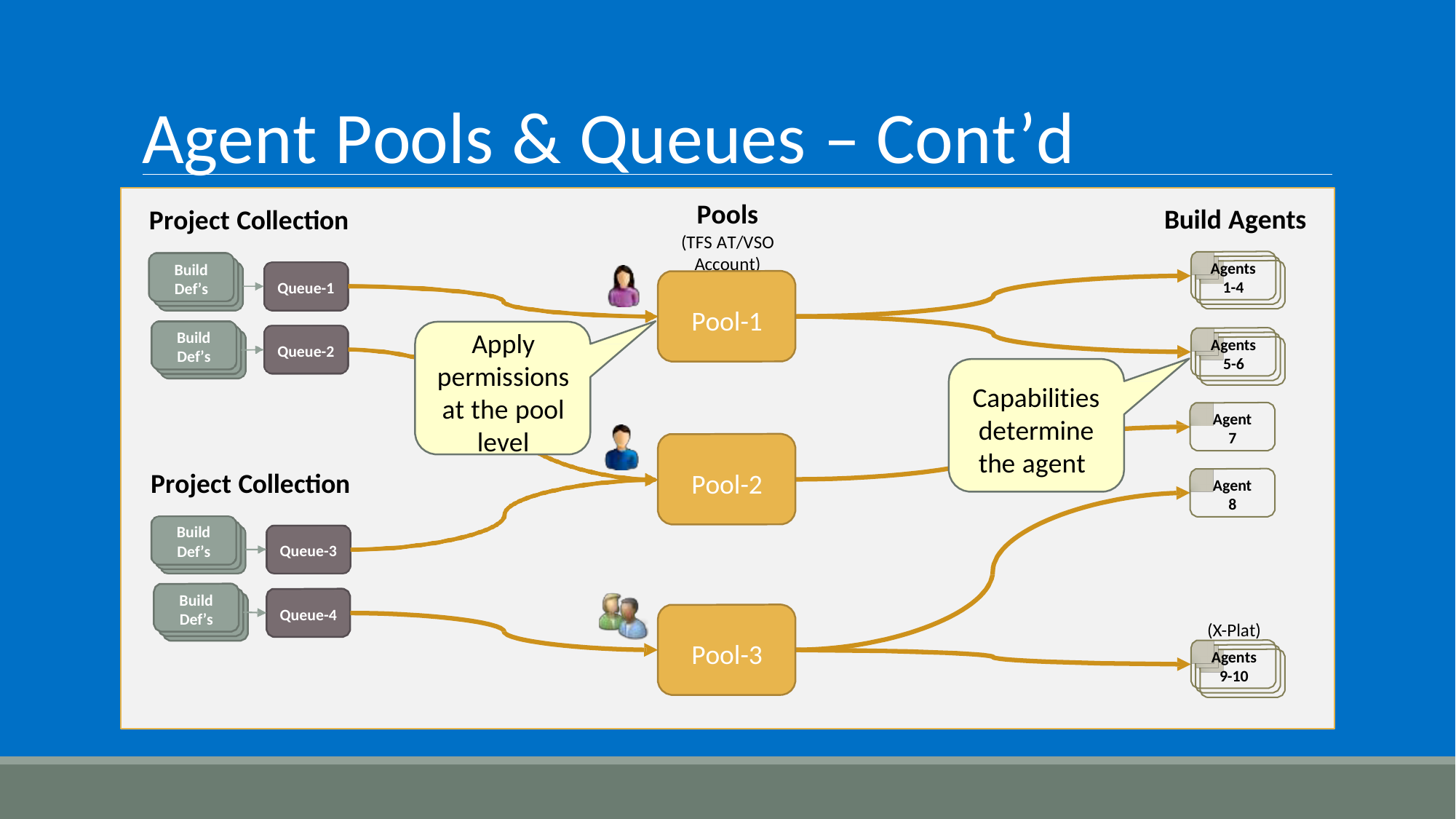

# Agent Pools & Queues – Cont’d

Pools
(TFS AT/VSO Account)
Build Agents
Project Collection

Agents 1-4
Build
Def’s

Queue-1
Pool-1

Apply permissions at the pool level
Build
Def’s

Agents
5-6

Queue-2

Capabilities determine the agent

Agent 7

Project Collection
Pool-2

Agent 8

Build
Def’s
Queue-3

Build
Def’s

Queue-4

(X-Plat)
Agents
9-10
Pool-3